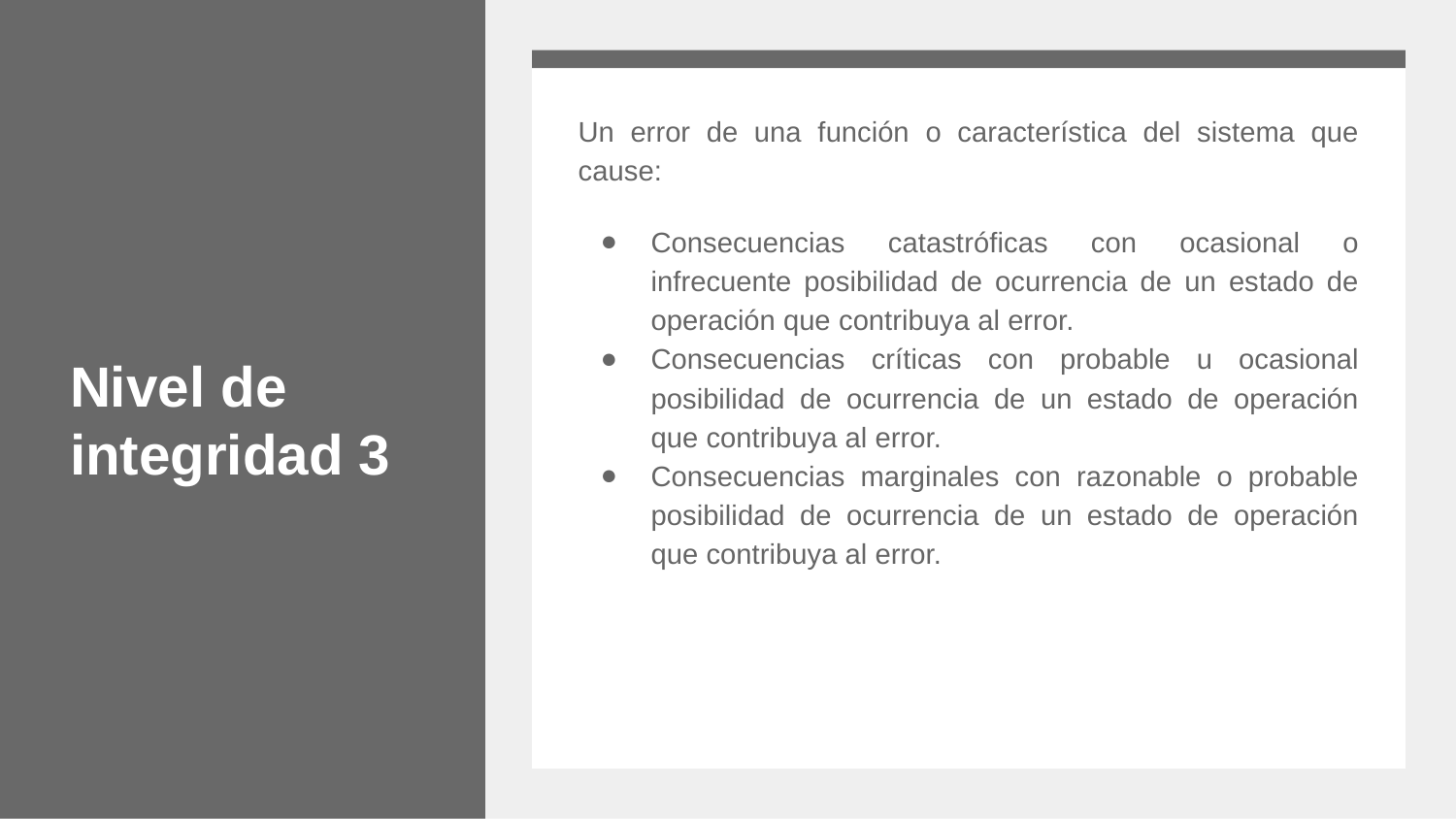

# Nivel de integridad 3
Un error de una función o característica del sistema que cause:
Consecuencias catastróficas con ocasional o infrecuente posibilidad de ocurrencia de un estado de operación que contribuya al error.
Consecuencias críticas con probable u ocasional posibilidad de ocurrencia de un estado de operación que contribuya al error.
Consecuencias marginales con razonable o probable posibilidad de ocurrencia de un estado de operación que contribuya al error.